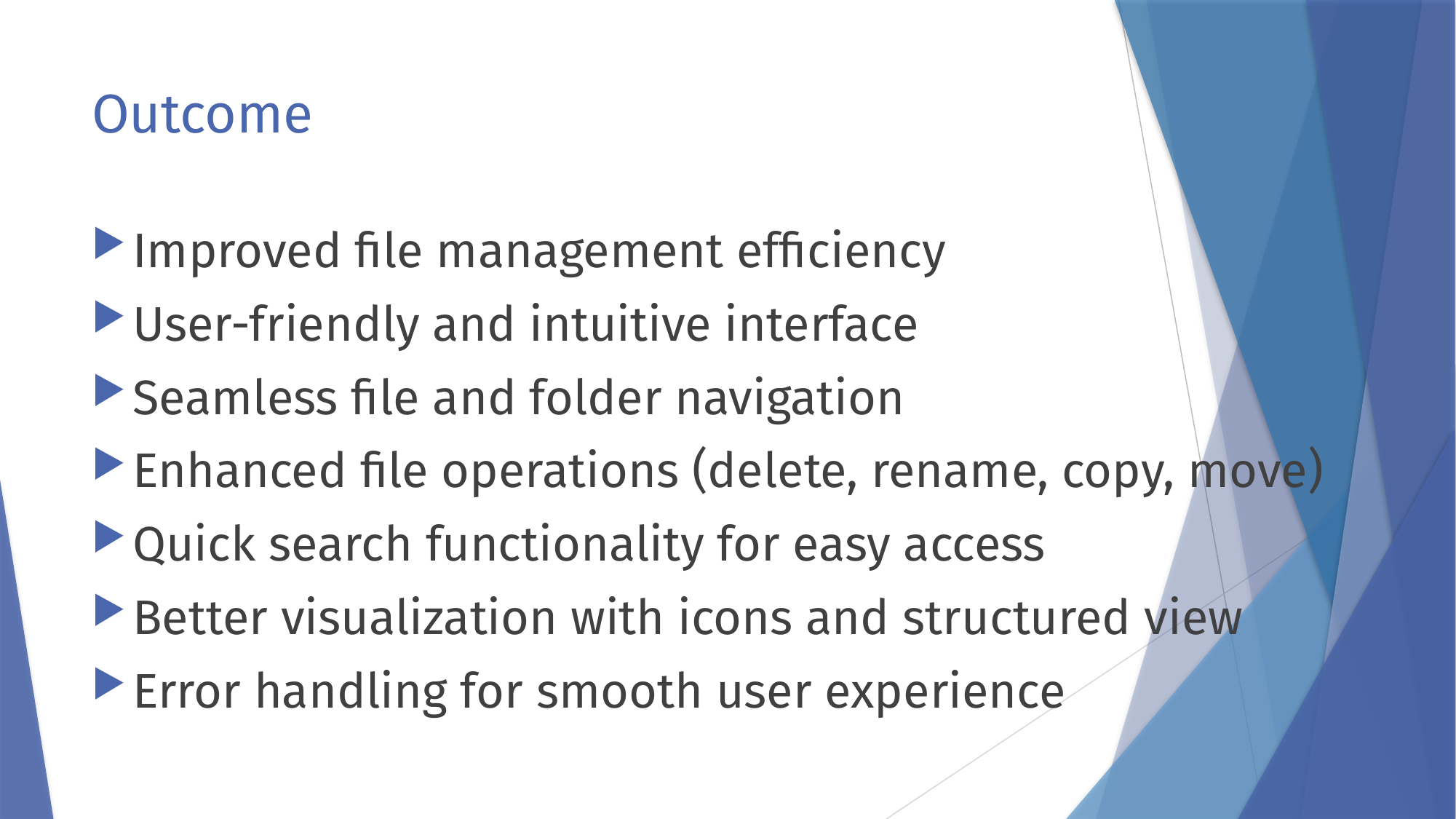

# Outcome
Improved file management efficiency
User-friendly and intuitive interface
Seamless file and folder navigation
Enhanced file operations (delete, rename, copy, move)
Quick search functionality for easy access
Better visualization with icons and structured view
Error handling for smooth user experience